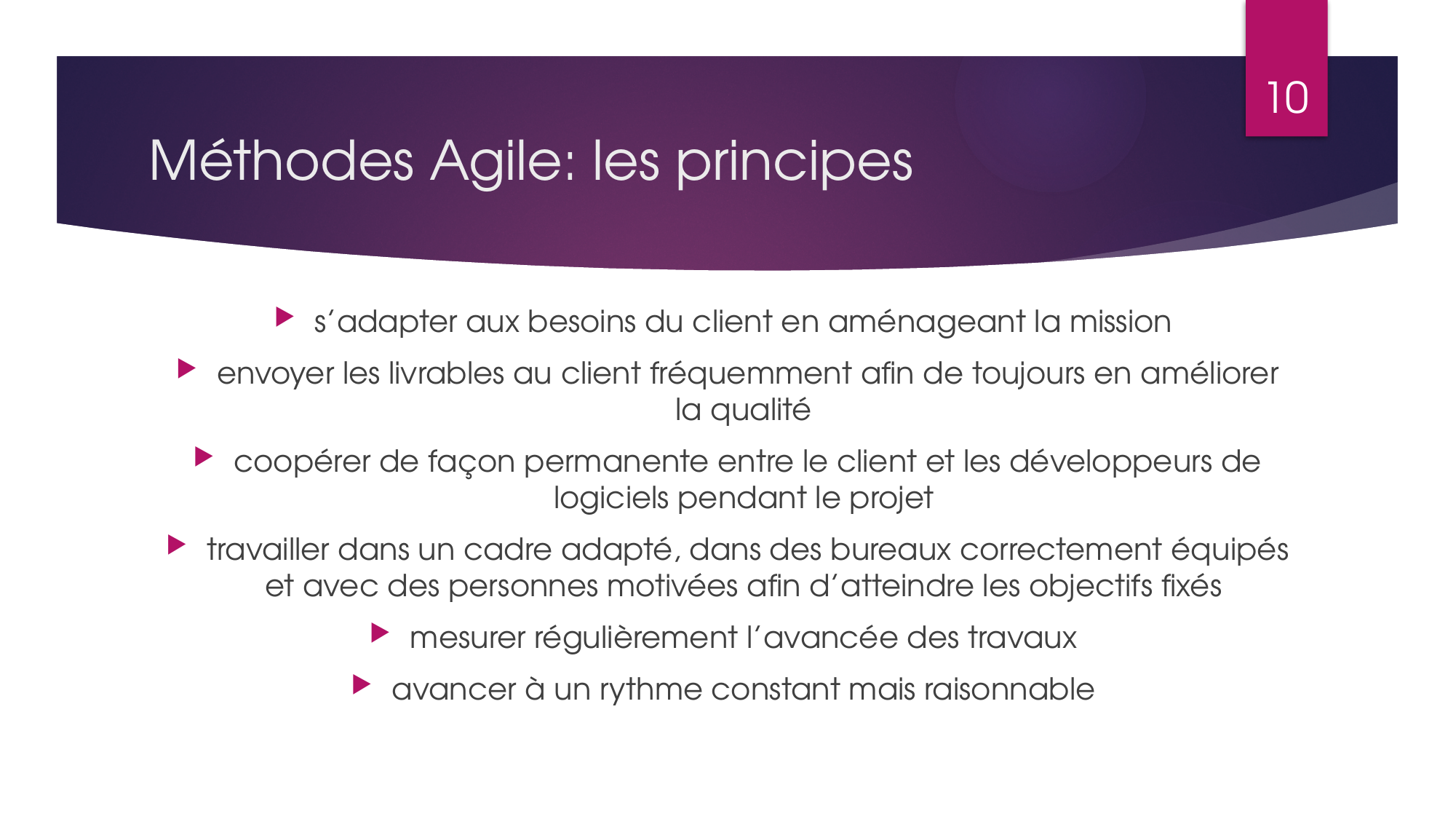

10
# Méthodes Agile: les principes
s’adapter aux besoins du client en aménageant la mission
envoyer les livrables au client fréquemment afin de toujours en améliorer la qualité
coopérer de façon permanente entre le client et les développeurs de logiciels pendant le projet
travailler dans un cadre adapté, dans des bureaux correctement équipés et avec des personnes motivées afin d’atteindre les objectifs fixés
mesurer régulièrement l’avancée des travaux
avancer à un rythme constant mais raisonnable